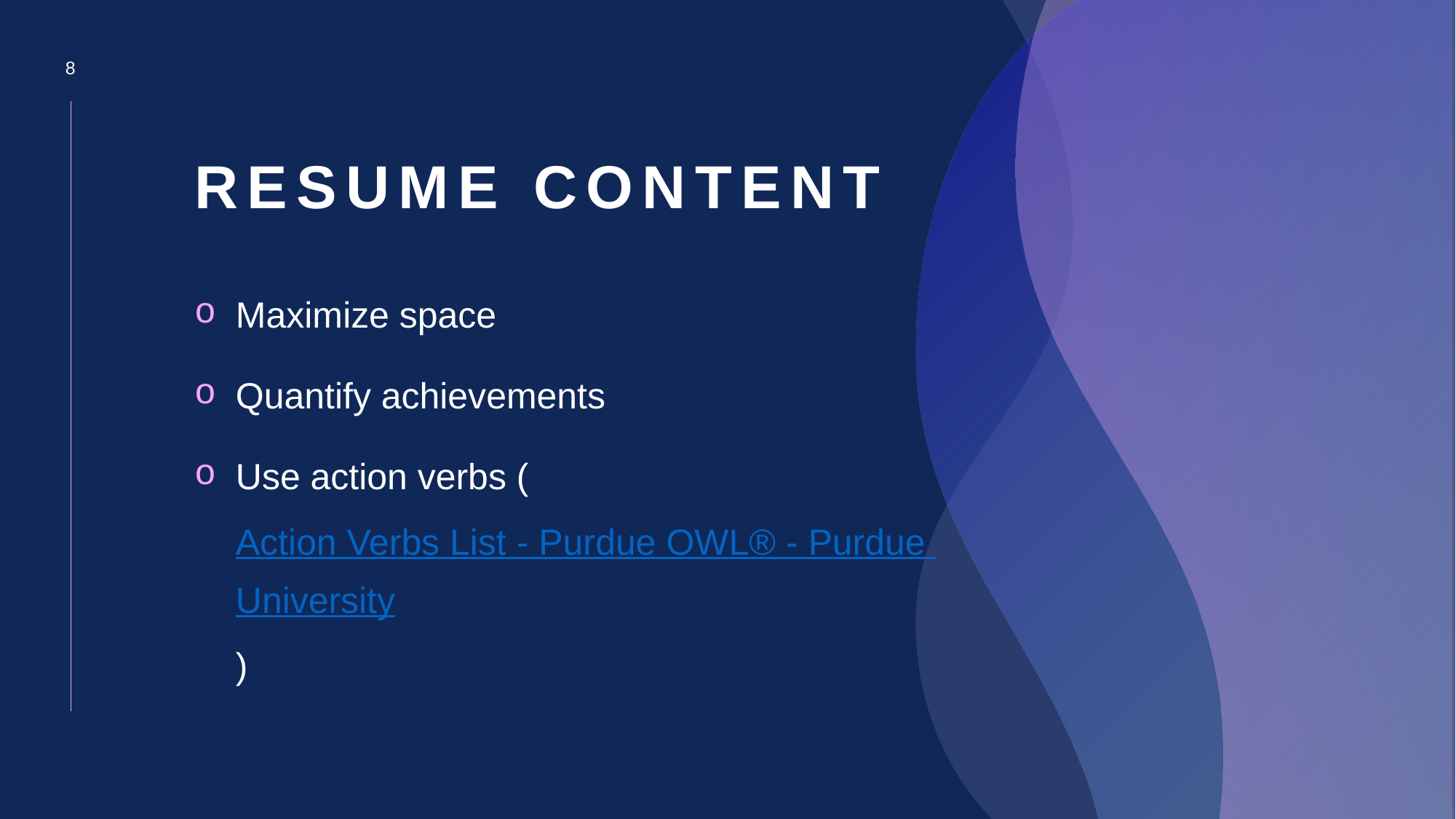

8
# Resume content
Maximize space
Quantify achievements
Use action verbs (Action Verbs List - Purdue OWL® - Purdue University)